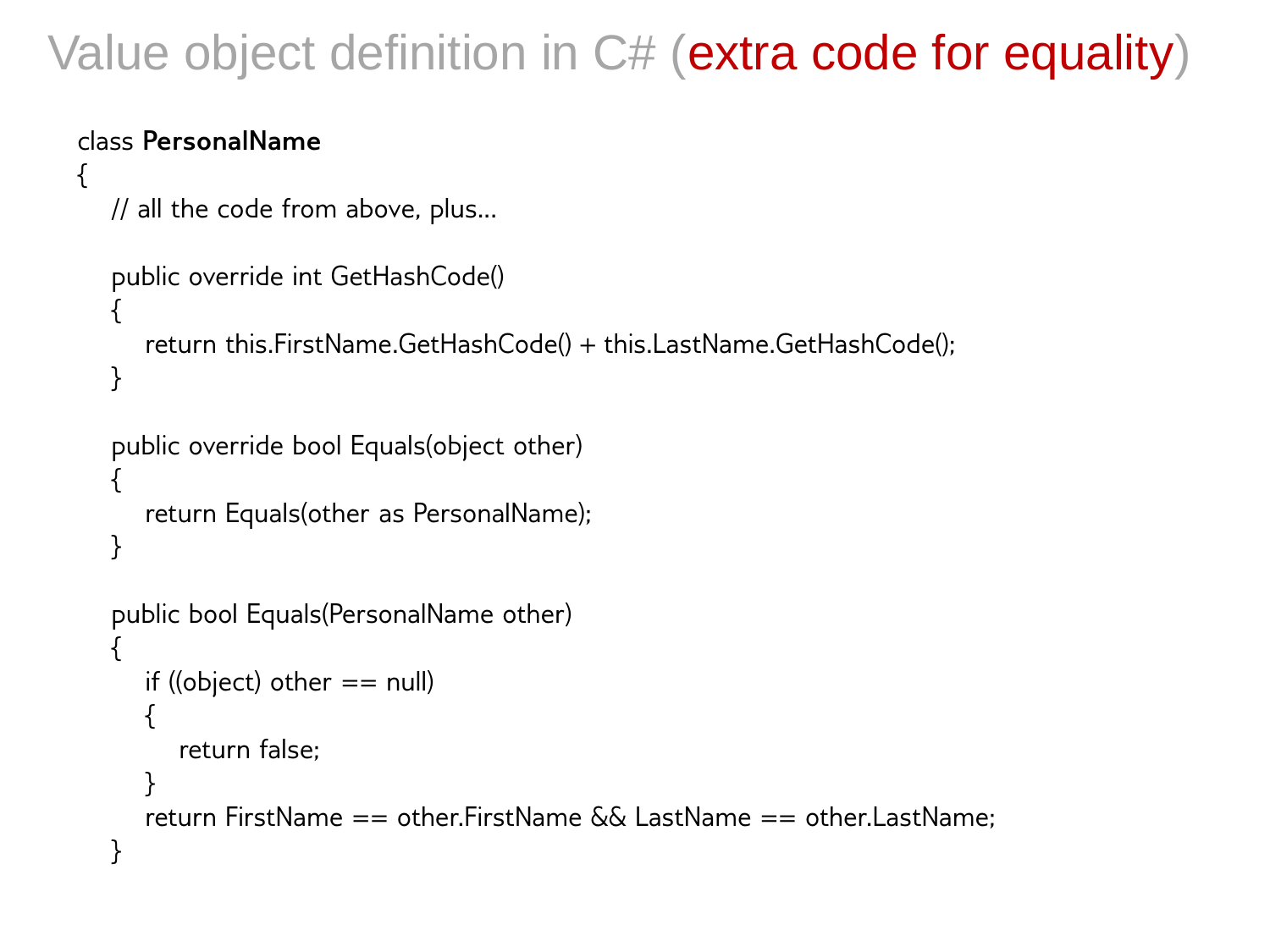

# Value object definition in C# (extra code for equality)
class PersonalName
{
    // all the code from above, plus...

    public override int GetHashCode()
    {
        return this.FirstName.GetHashCode() + this.LastName.GetHashCode();
    }

    public override bool Equals(object other)
    {
        return Equals(other as PersonalName);
    }

    public bool Equals(PersonalName other)
    {
        if ((object) other == null)
        {
            return false;
        }
        return FirstName == other.FirstName && LastName == other.LastName;
    }